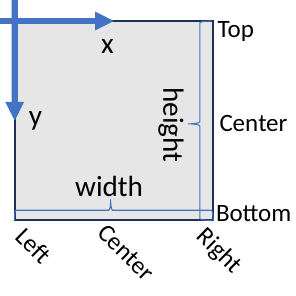

Top
x

y
Center
height

width
Bottom
Left
Right
Center